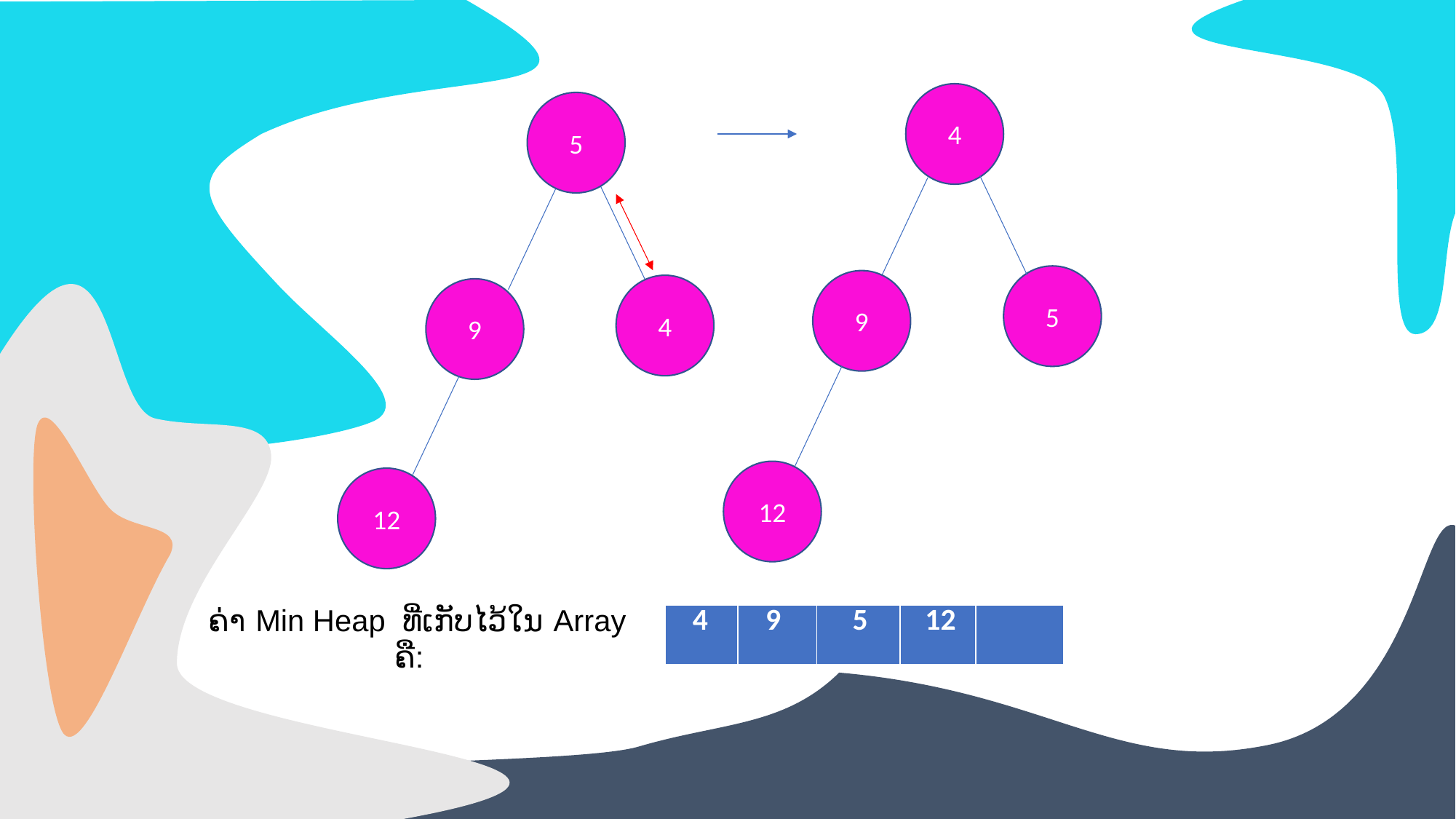

+
4
5
5
9
4
9

12
12

ຄ່າ Min Heap  ທີ່ເກັບໄວ້ໃນ Array ຄື:
| 4 | 9 | 5 | 12 |  |
| --- | --- | --- | --- | --- |